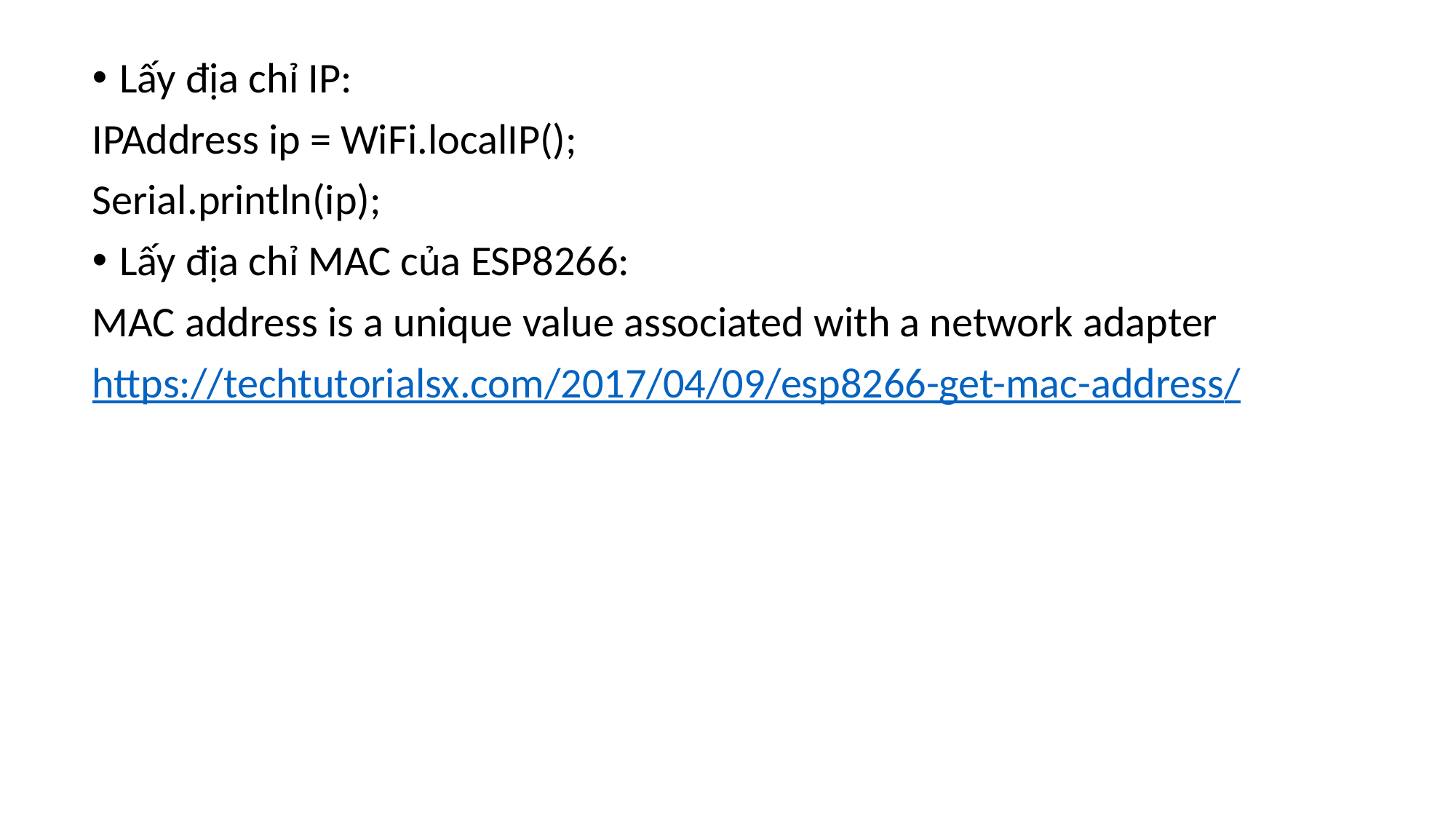

Lấy địa chỉ IP:
IPAddress ip = WiFi.localIP();
Serial.println(ip);
Lấy địa chỉ MAC của ESP8266:
MAC address is a unique value associated with a network adapter
https://techtutorialsx.com/2017/04/09/esp8266-get-mac-address/